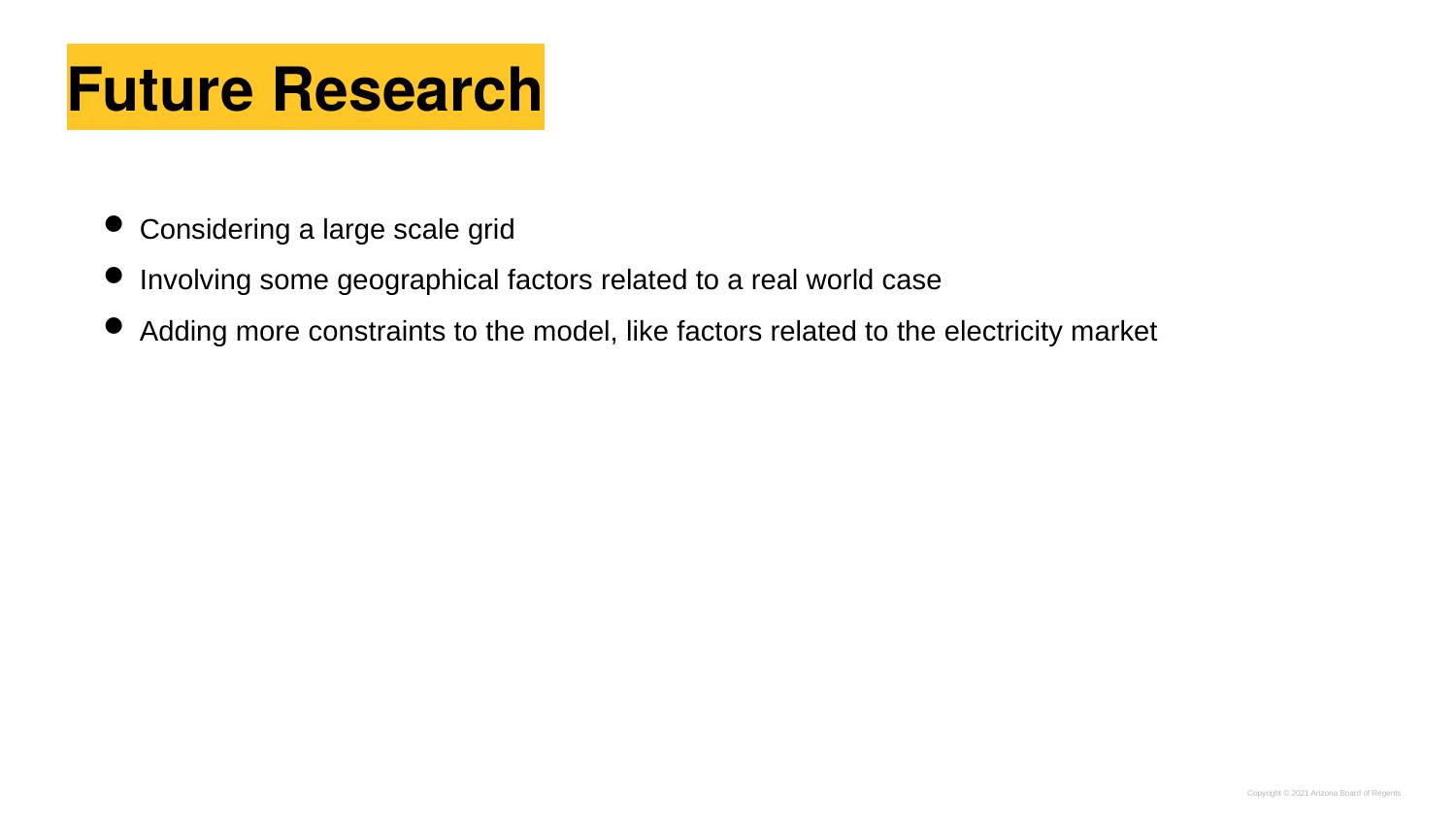

# Future Research
Considering a large scale grid
Involving some geographical factors related to a real world case
Adding more constraints to the model, like factors related to the electricity market